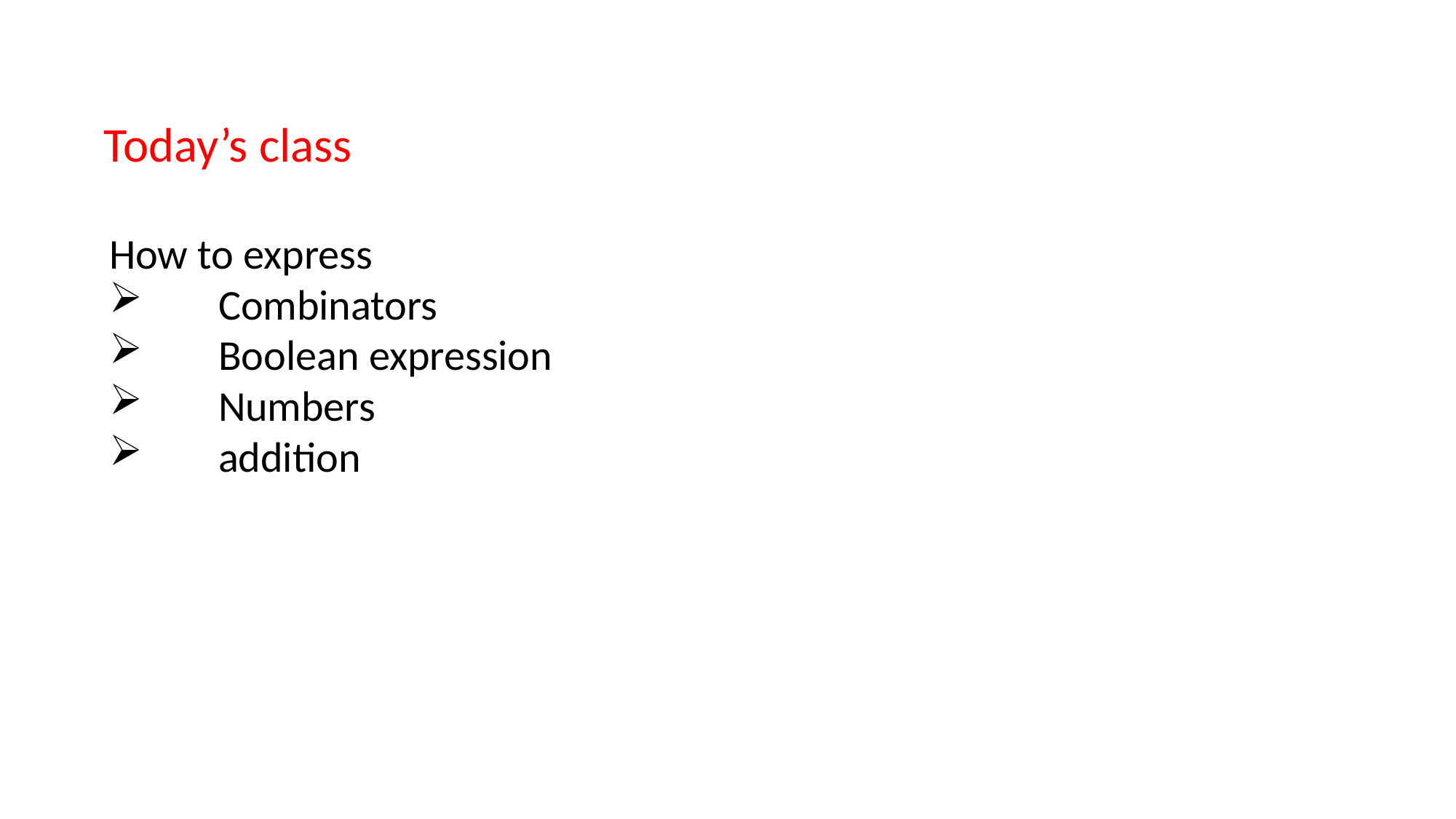

Today’s class
How to express
 	Combinators
 	Boolean expression
	Numbers
	addition